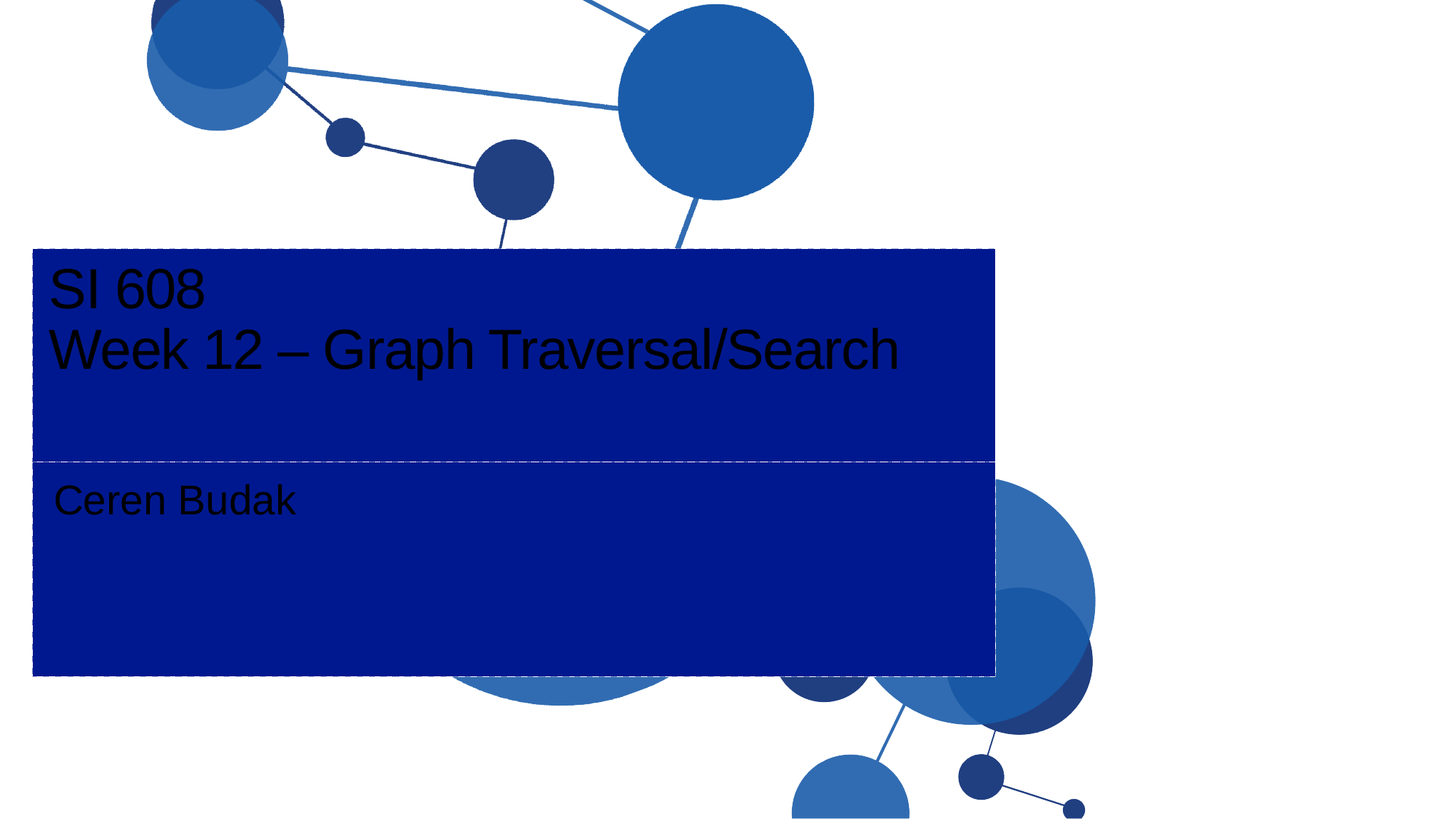

# SI 608 Week 12 – Graph Traversal/Search
Ceren Budak